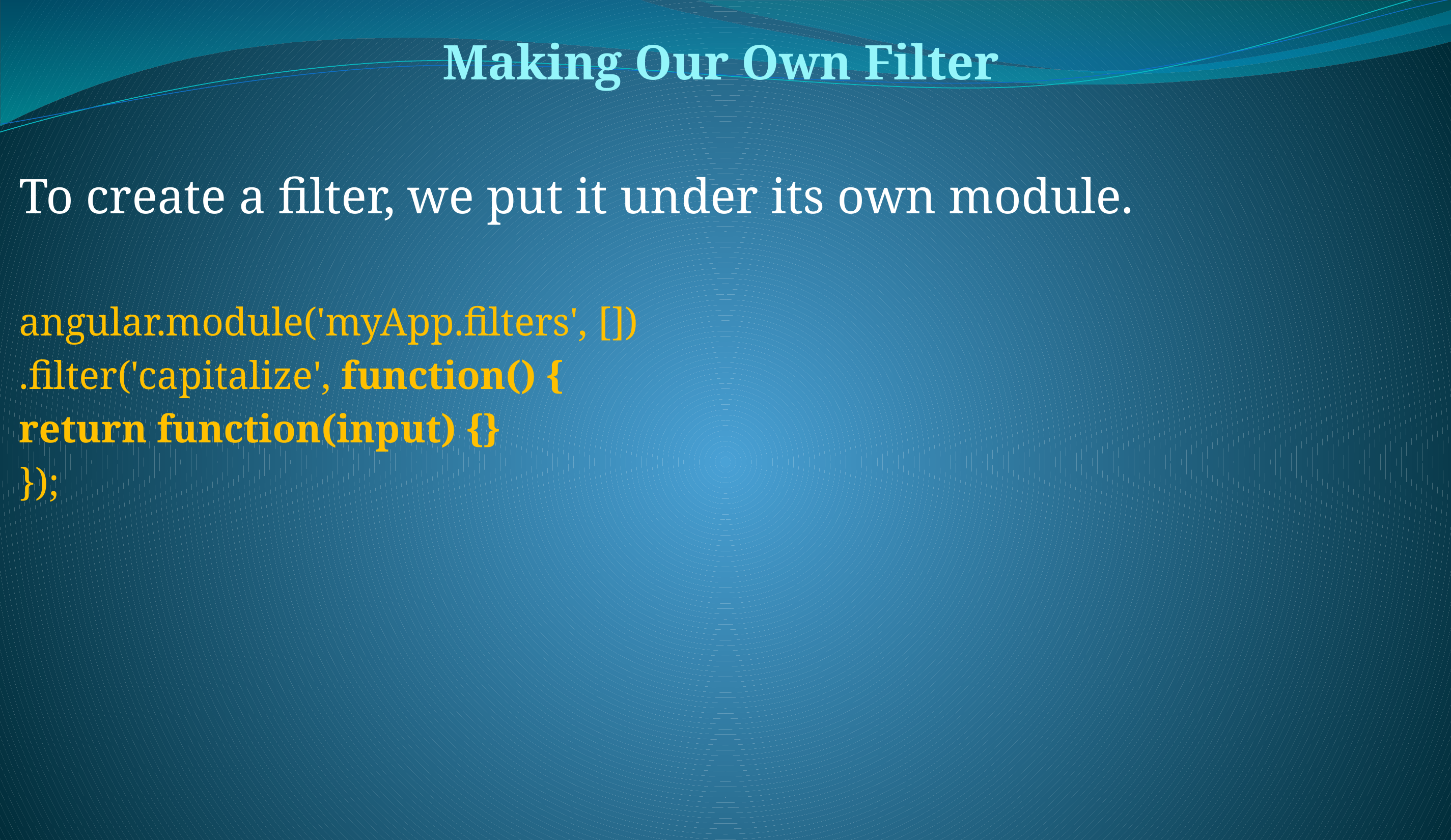

Making Our Own Filter

To create a filter, we put it under its own module.

angular.module('myApp.filters', [])
.filter('capitalize', function() {
return function(input) {}
});